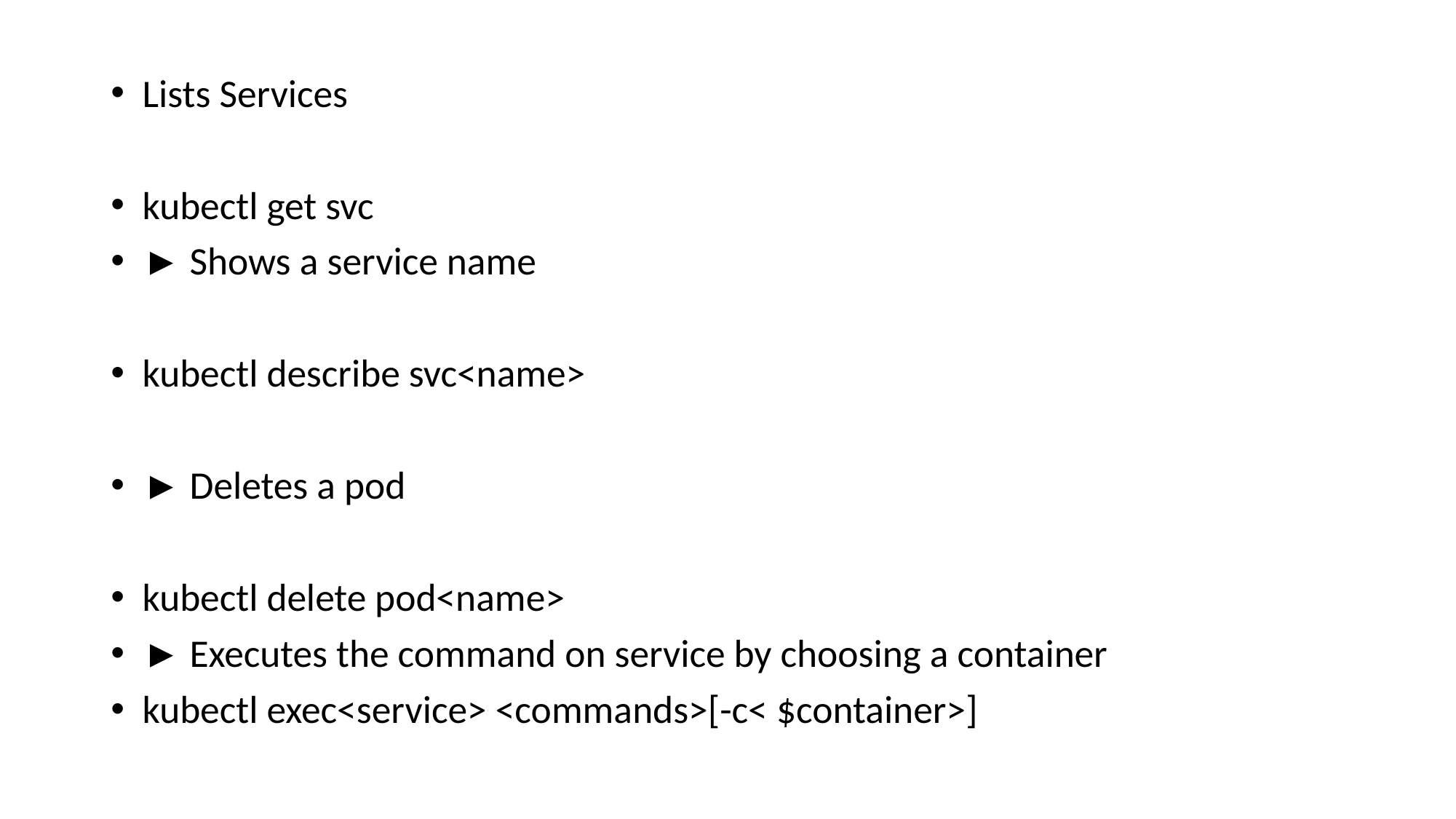

Lists Services

kubectl get svc
► Shows a service name

kubectl describe svc<name>

► Deletes a pod

kubectl delete pod<name>
► Executes the command on service by choosing a container
kubectl exec<service> <commands>[-c< $container>]